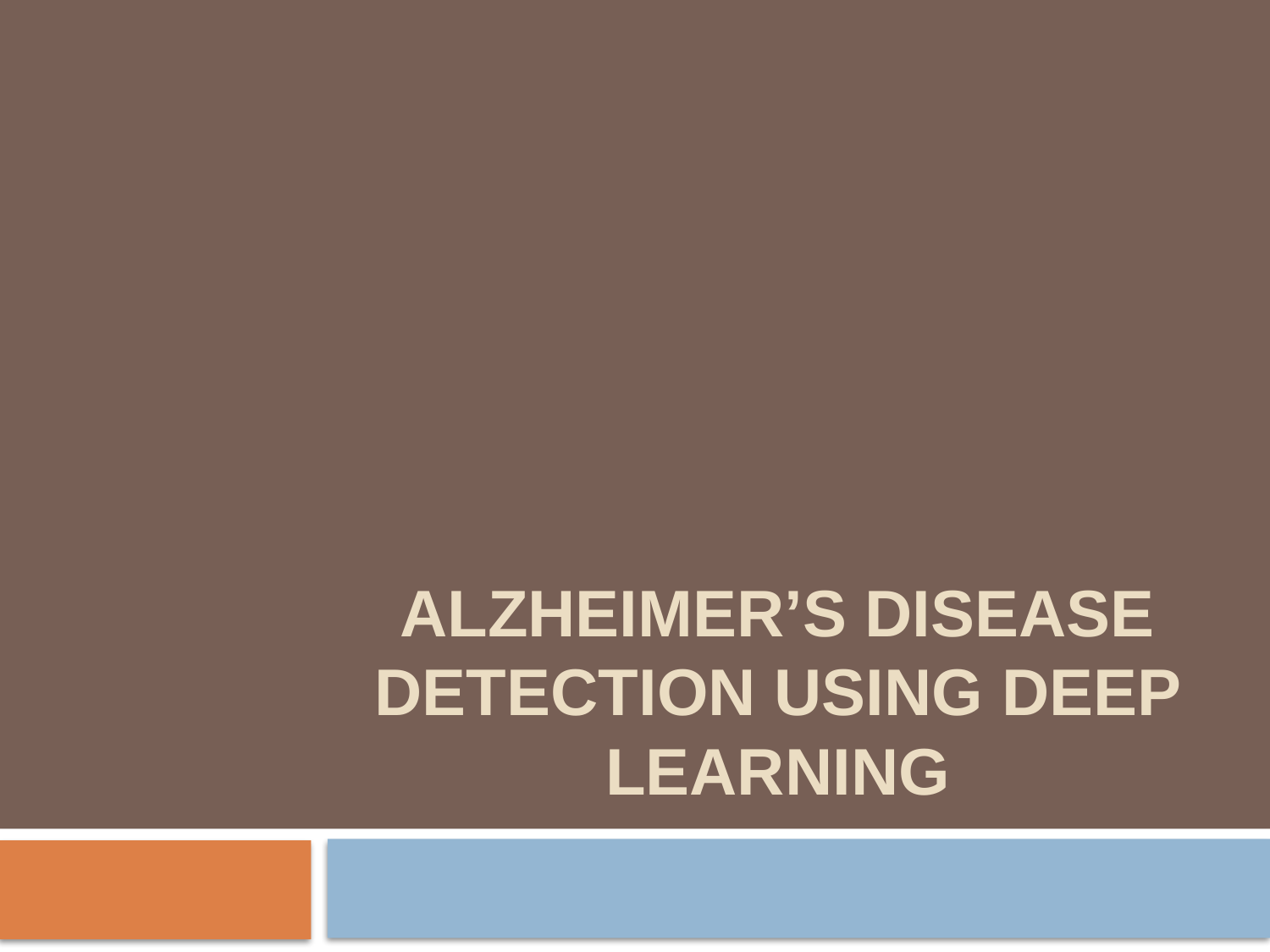

# Alzheimer’s Disease Detection using Deep Learning